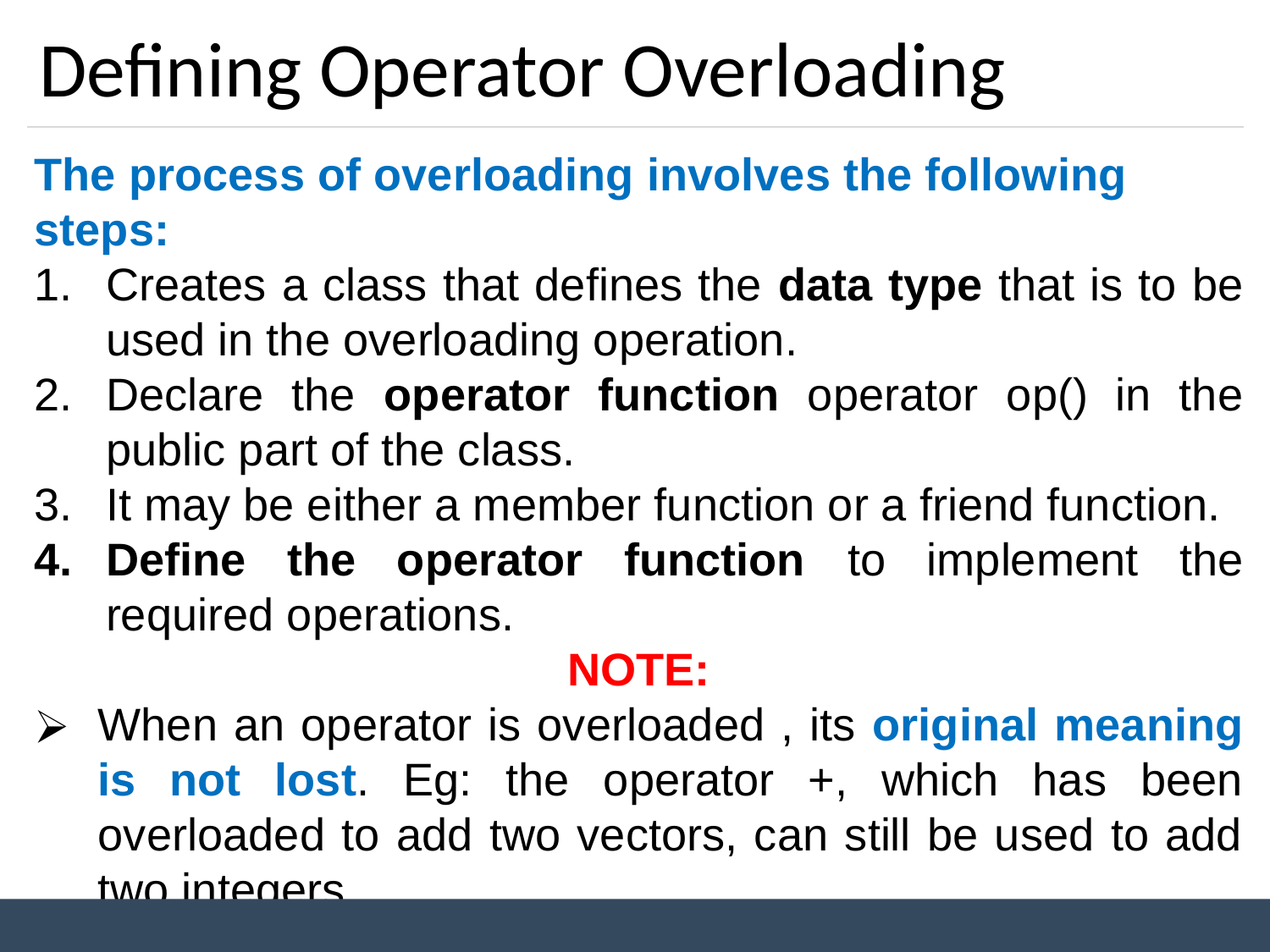

# Defining Operator Overloading
The process of overloading involves the following steps:
Creates a class that defines the data type that is to be used in the overloading operation.
Declare the operator function operator op() in the public part of the class.
It may be either a member function or a friend function.
Define the operator function to implement the required operations.
NOTE:
When an operator is overloaded , its original meaning is not lost. Eg: the operator +, which has been overloaded to add two vectors, can still be used to add two integers.